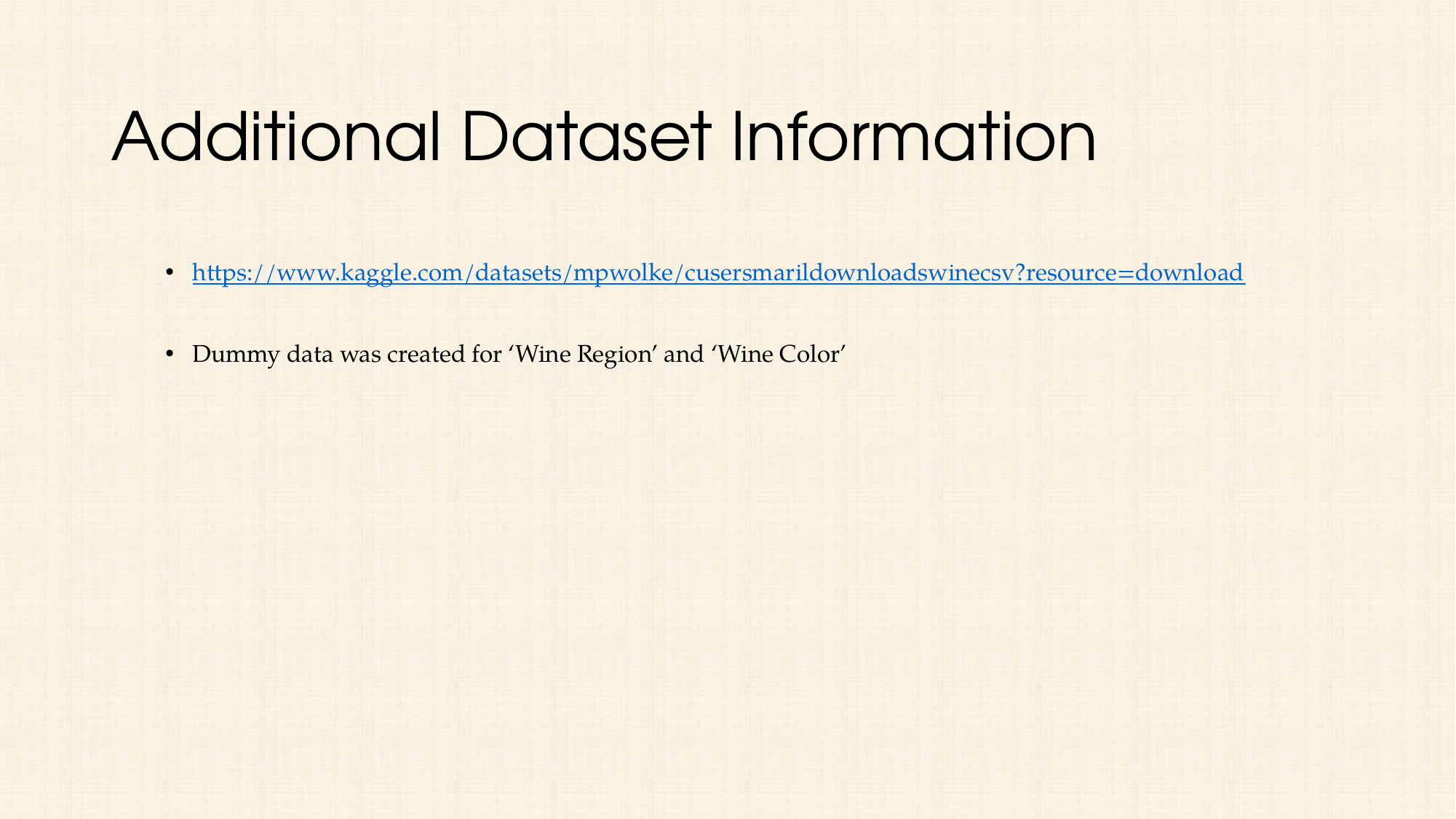

# Additional Dataset Information

https://www.kaggle.com/datasets/mpwolke/cusersmarildownloadswinecsv?resource=download

Dummy data was created for ‘Wine Region’ and ‘Wine Color’